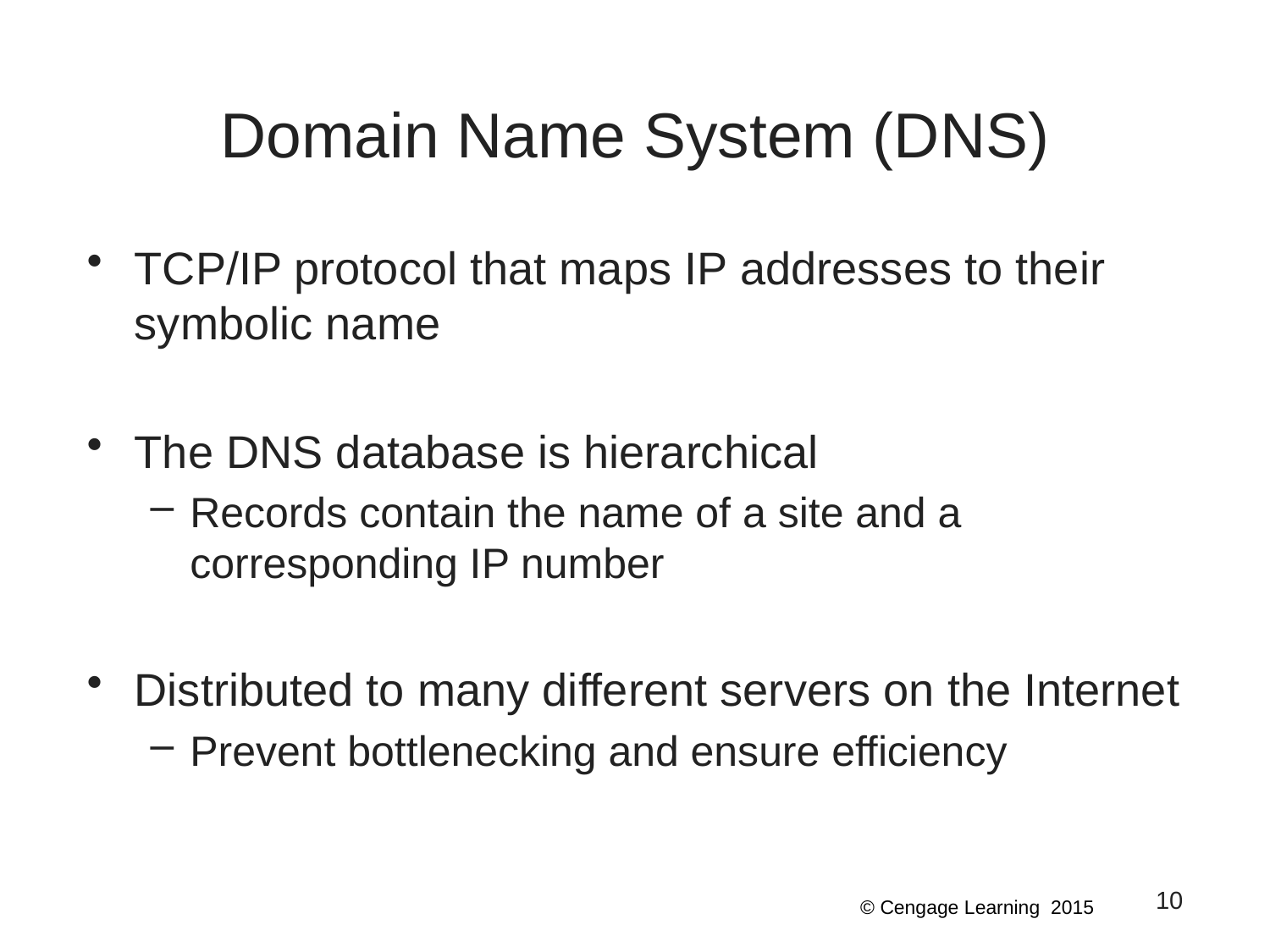

# Domain Name System (DNS)
TCP/IP protocol that maps IP addresses to their symbolic name

The DNS database is hierarchical
Records contain the name of a site and a corresponding IP number

Distributed to many different servers on the Internet
Prevent bottlenecking and ensure efficiency

10